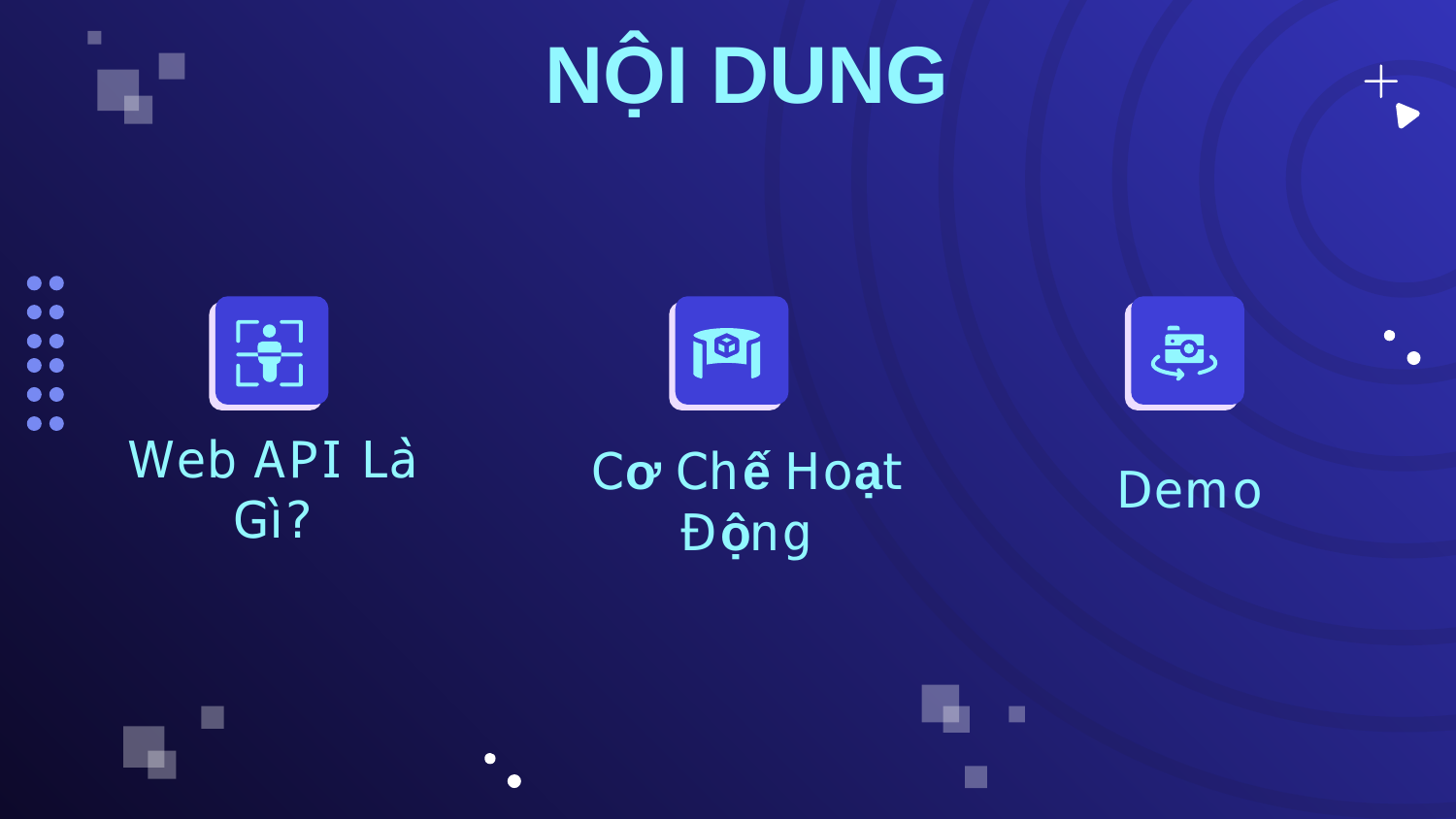

NỘI DUNG

Web API Là Gì?
Demo
# Cơ Chế Hoạt Động